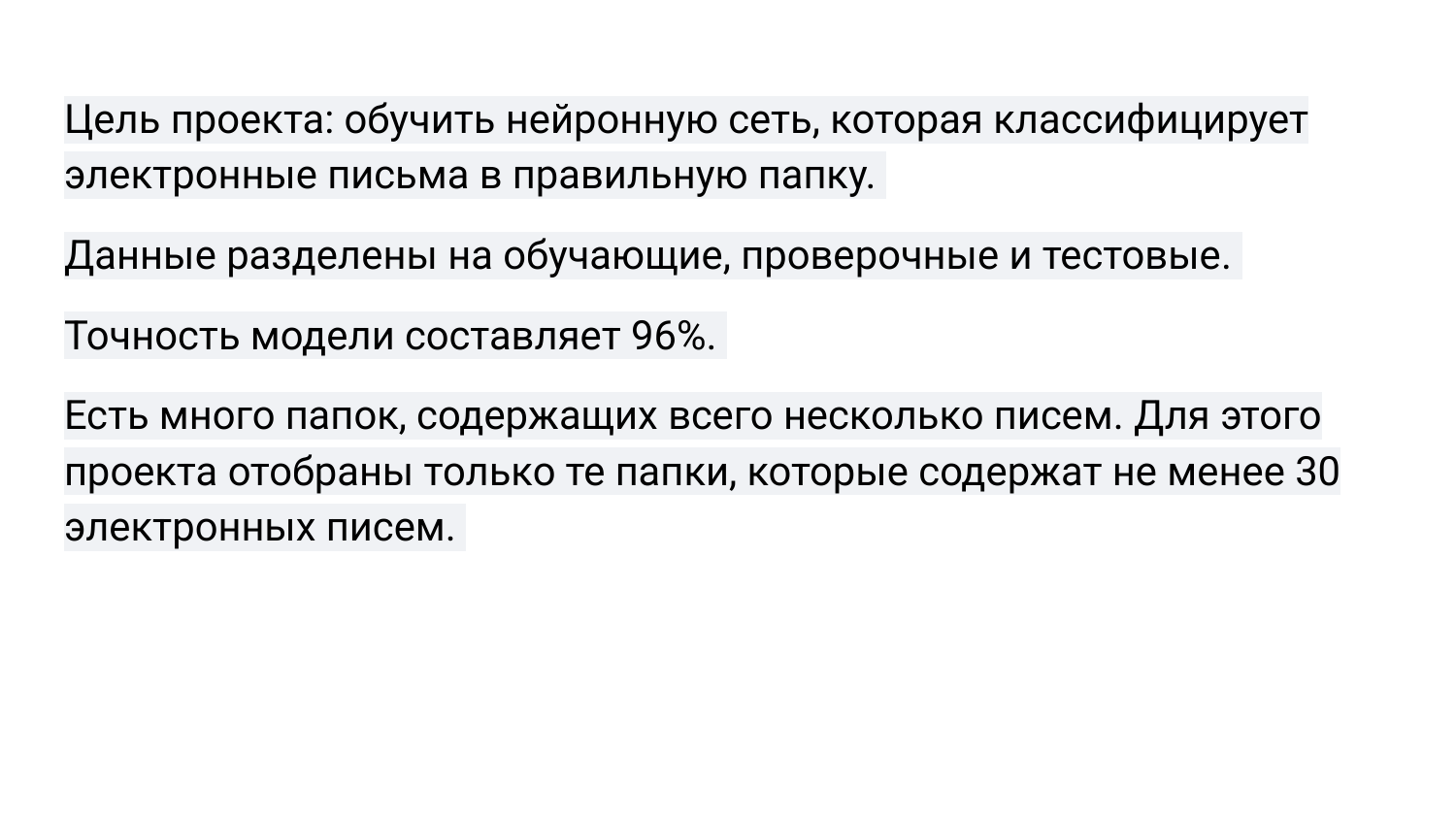

#
Цель проекта: обучить нейронную сеть, которая классифицирует электронные письма в правильную папку.
Данные разделены на обучающие, проверочные и тестовые.
Точность модели составляет 96%.
Есть много папок, содержащих всего несколько писем. Для этого проекта отобраны только те папки, которые содержат не менее 30 электронных писем.